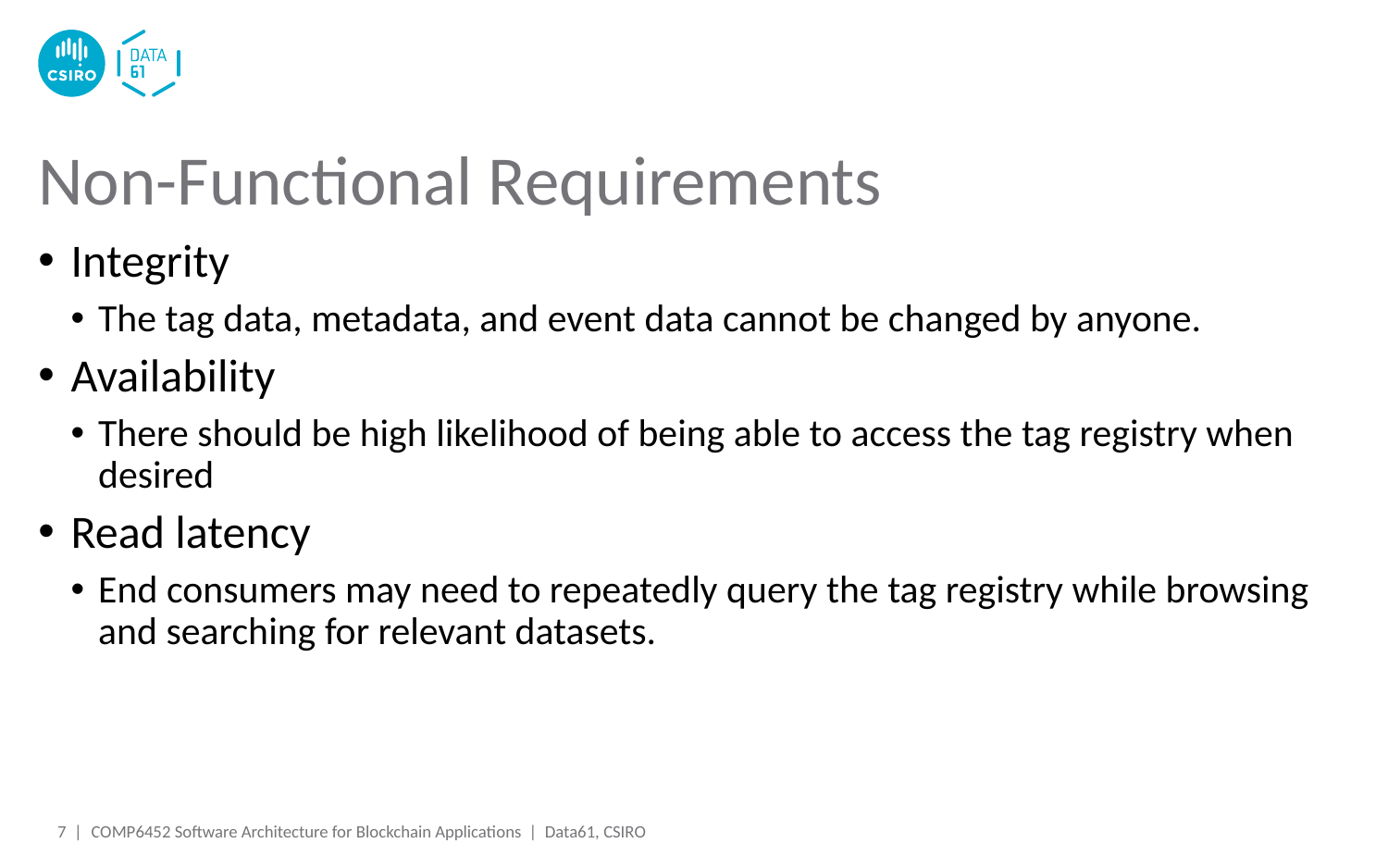

# Non-Functional Requirements
Integrity
The tag data, metadata, and event data cannot be changed by anyone.
Availability
There should be high likelihood of being able to access the tag registry when desired
Read latency
End consumers may need to repeatedly query the tag registry while browsing and searching for relevant datasets.

7  |
7  |
COMP6452 Software Architecture for Blockchain Applications  |  Data61, CSIRO